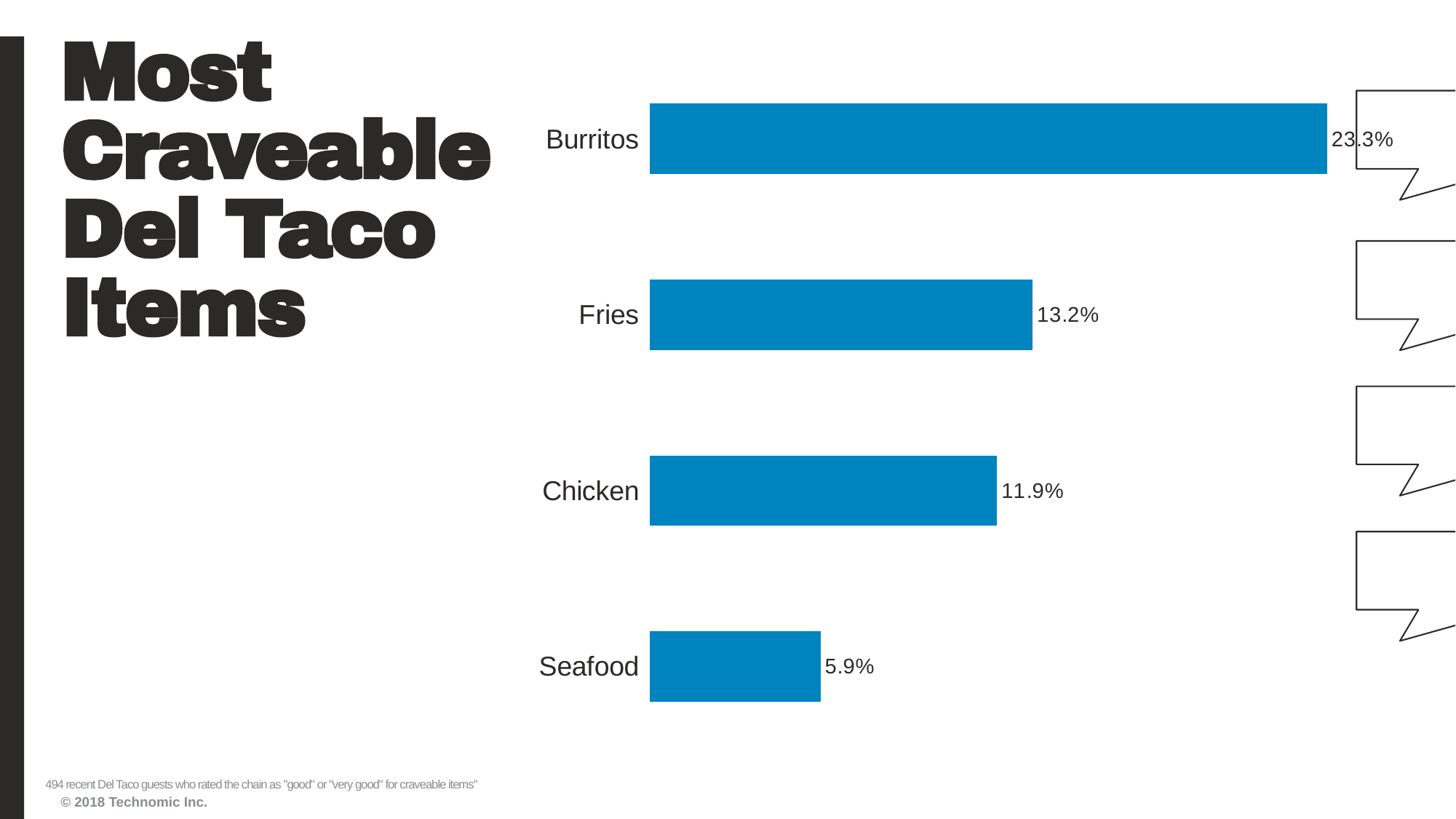

# Most Craveable Del Taco Items

### Chart

| Category | Series1 |
|---|---|
| Seafood | 0.058704453 |
| Chicken | 0.119433198 |
| Fries | 0.131578947 |
| Burritos | 0.232793522 |
494 recent Del Taco guests who rated the chain as "good" or "very good" for craveable items"